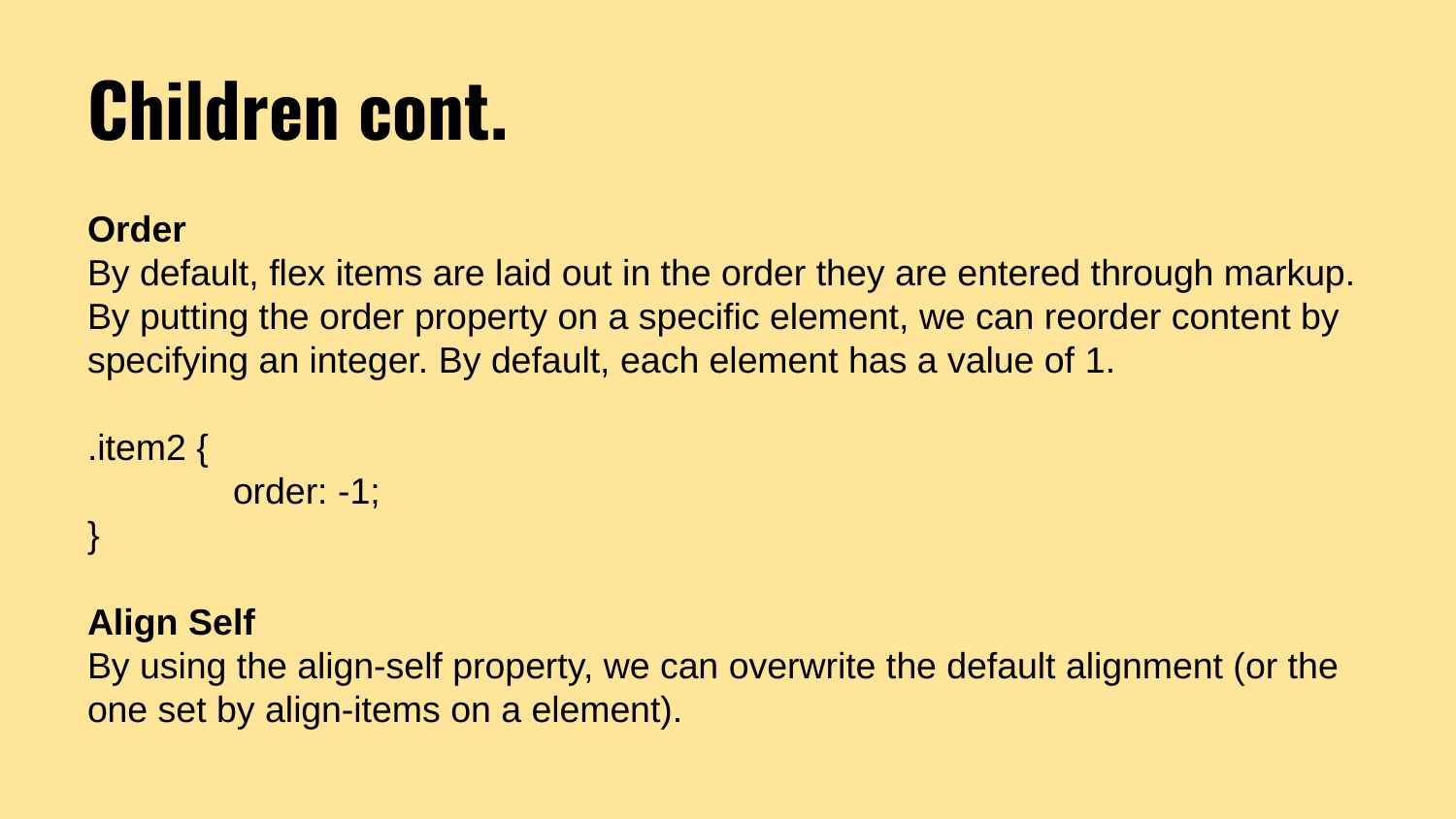

# Children cont.
Order
By default, flex items are laid out in the order they are entered through markup. By putting the order property on a specific element, we can reorder content by specifying an integer. By default, each element has a value of 1.

.item2 {
	order: -1;
}

Align Self
By using the align-self property, we can overwrite the default alignment (or the one set by align-items on a element).